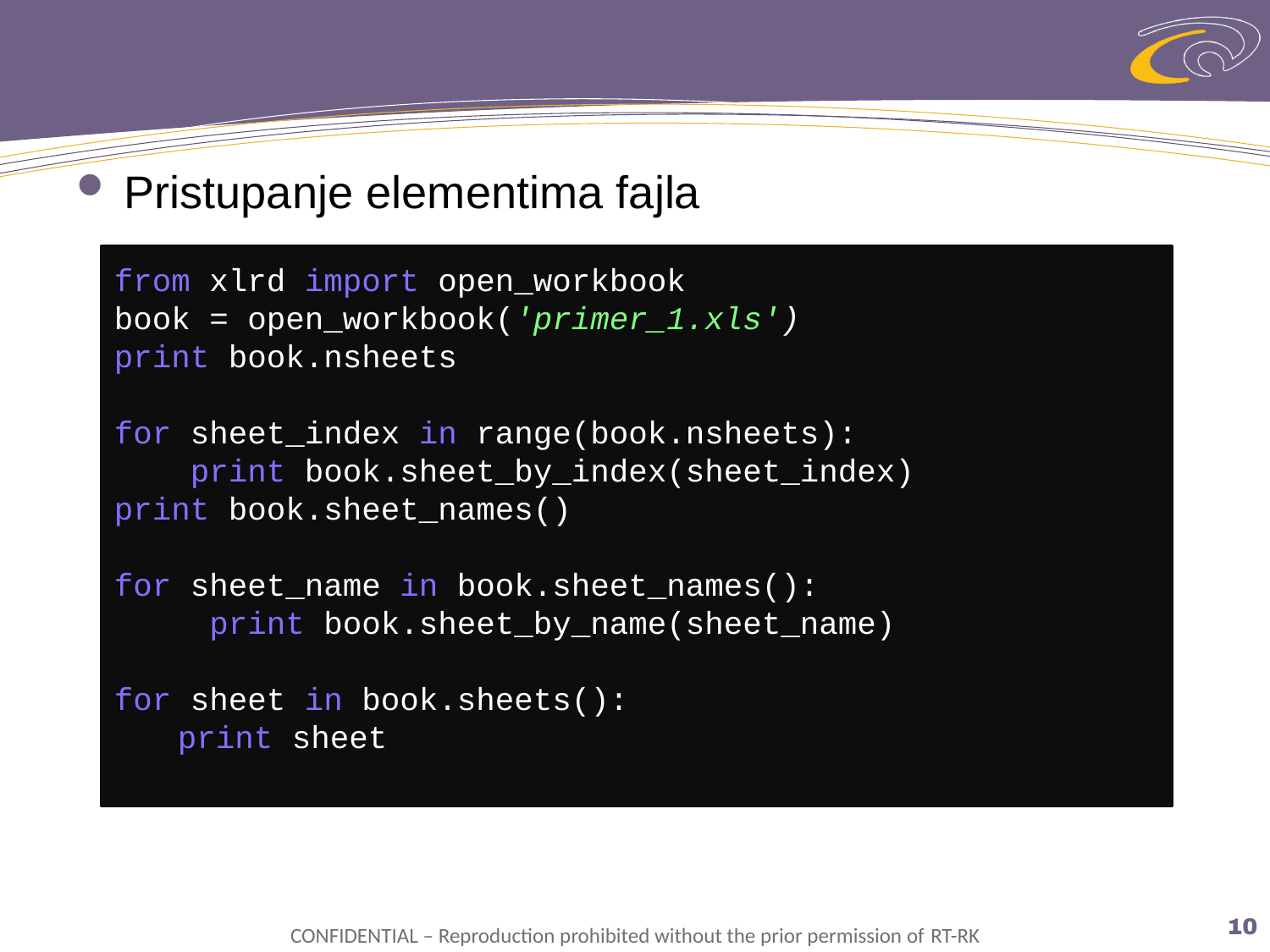

Pristupanje elementima fajla
from xlrd import open_workbook
book = open_workbook('primer_1.xls')
print book.nsheets

for sheet_index in range(book.nsheets):
    print book.sheet_by_index(sheet_index)
print book.sheet_names()

for sheet_name in book.sheet_names():
     print book.sheet_by_name(sheet_name)

for sheet in book.sheets():
print sheet